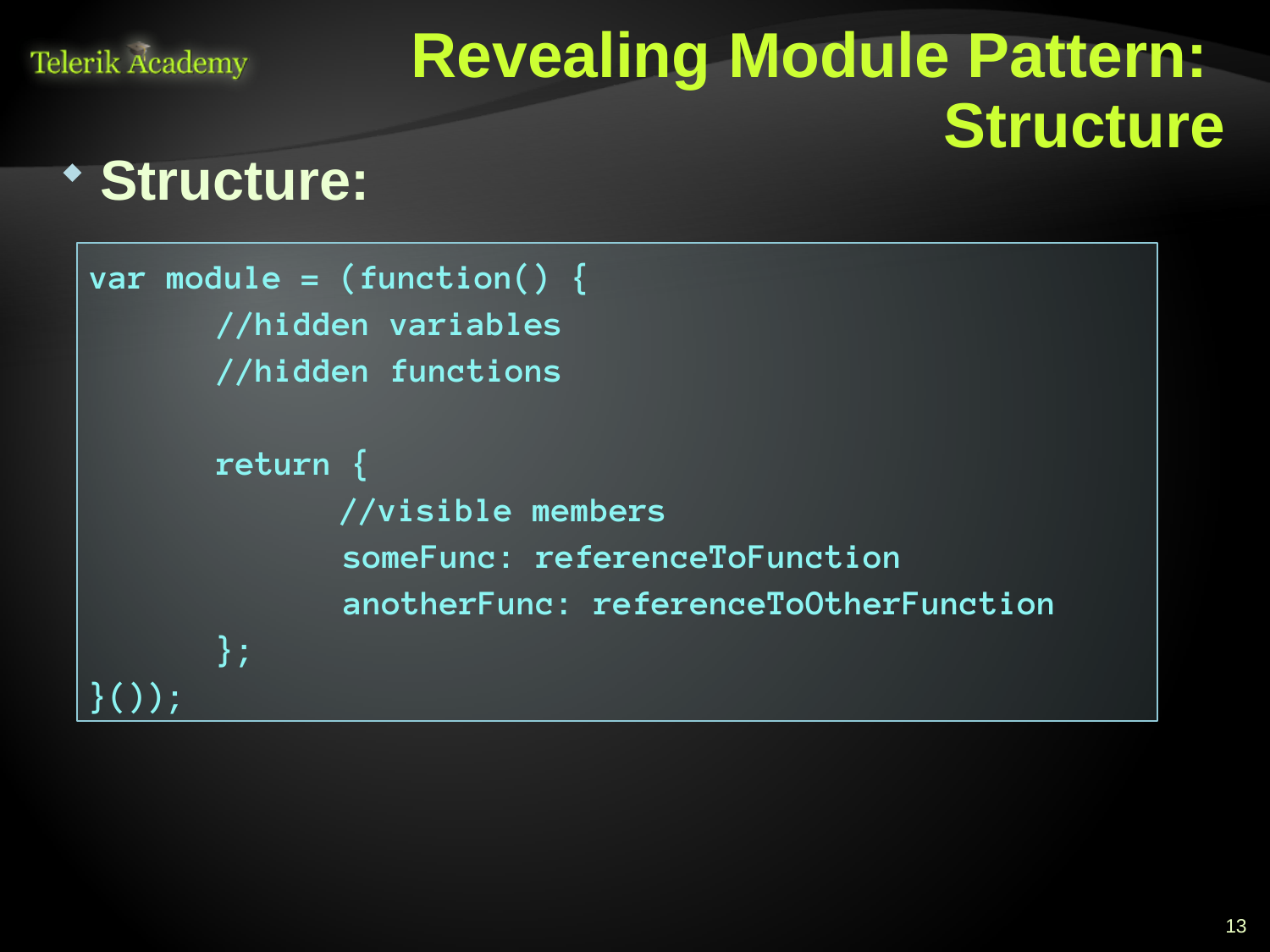

# Revealing Module Pattern: Structure
Structure:
var module = (function() {
	//hidden variables
	//hidden functions

	return {
             //visible members
		someFunc: referenceToFunction
		anotherFunc: referenceToOtherFunction
	};
}());
13